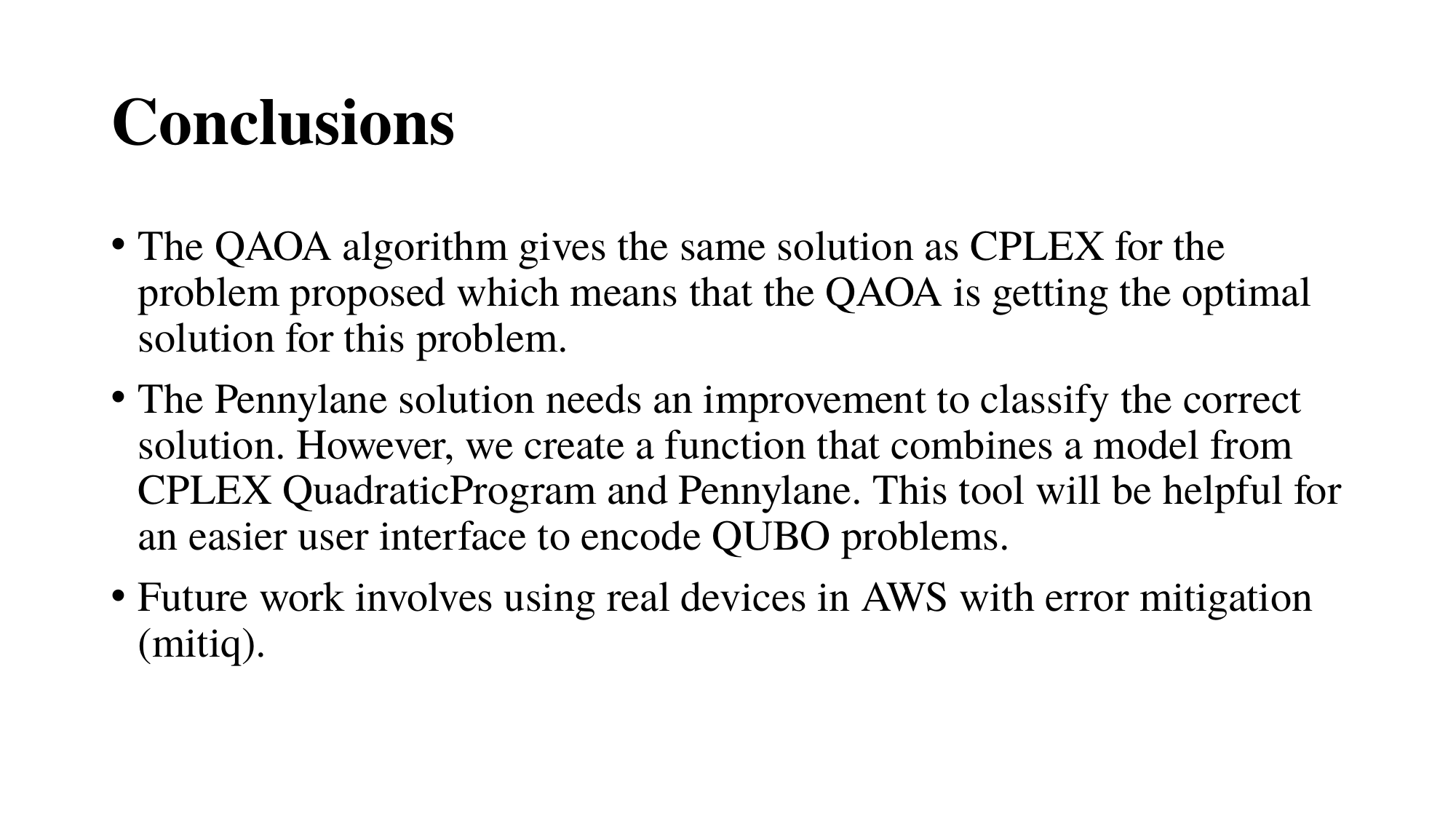

# Conclusions
The QAOA algorithm gives the same solution as CPLEX for the problem proposed which means that the QAOA is getting the optimal solution for this problem.
The Pennylane solution needs an improvement to classify the correct solution. However, we create a function that combines a model from CPLEX QuadraticProgram and Pennylane. This tool will be helpful for an easier user interface to encode QUBO problems.
Future work involves using real devices in AWS with error mitigation (mitiq).